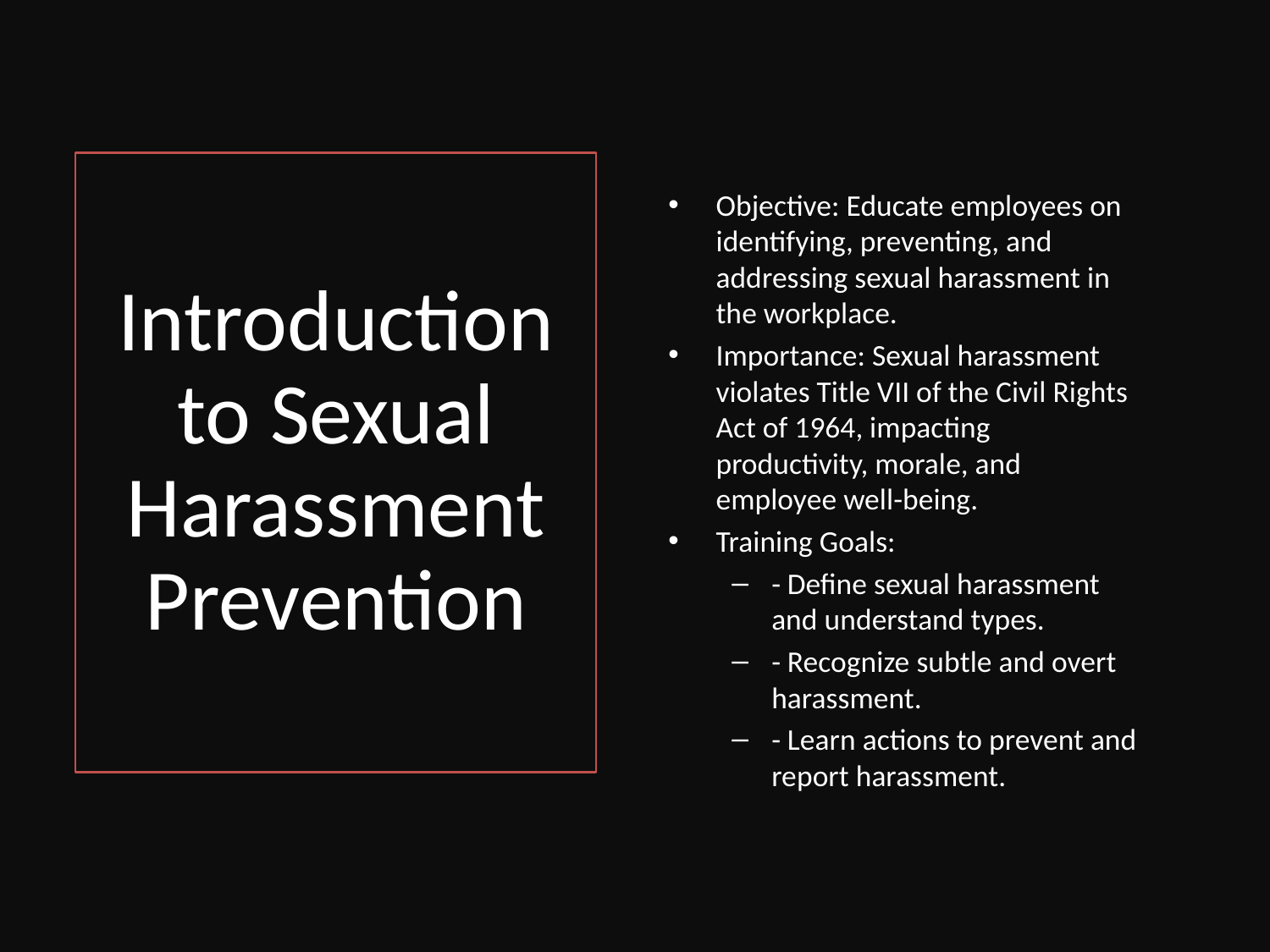

Objective: Educate employees on identifying, preventing, and addressing sexual harassment in the workplace.
Importance: Sexual harassment violates Title VII of the Civil Rights Act of 1964, impacting productivity, morale, and employee well-being.
Training Goals:
- Define sexual harassment and understand types.
- Recognize subtle and overt harassment.
- Learn actions to prevent and report harassment.

# Introduction to Sexual Harassment Prevention